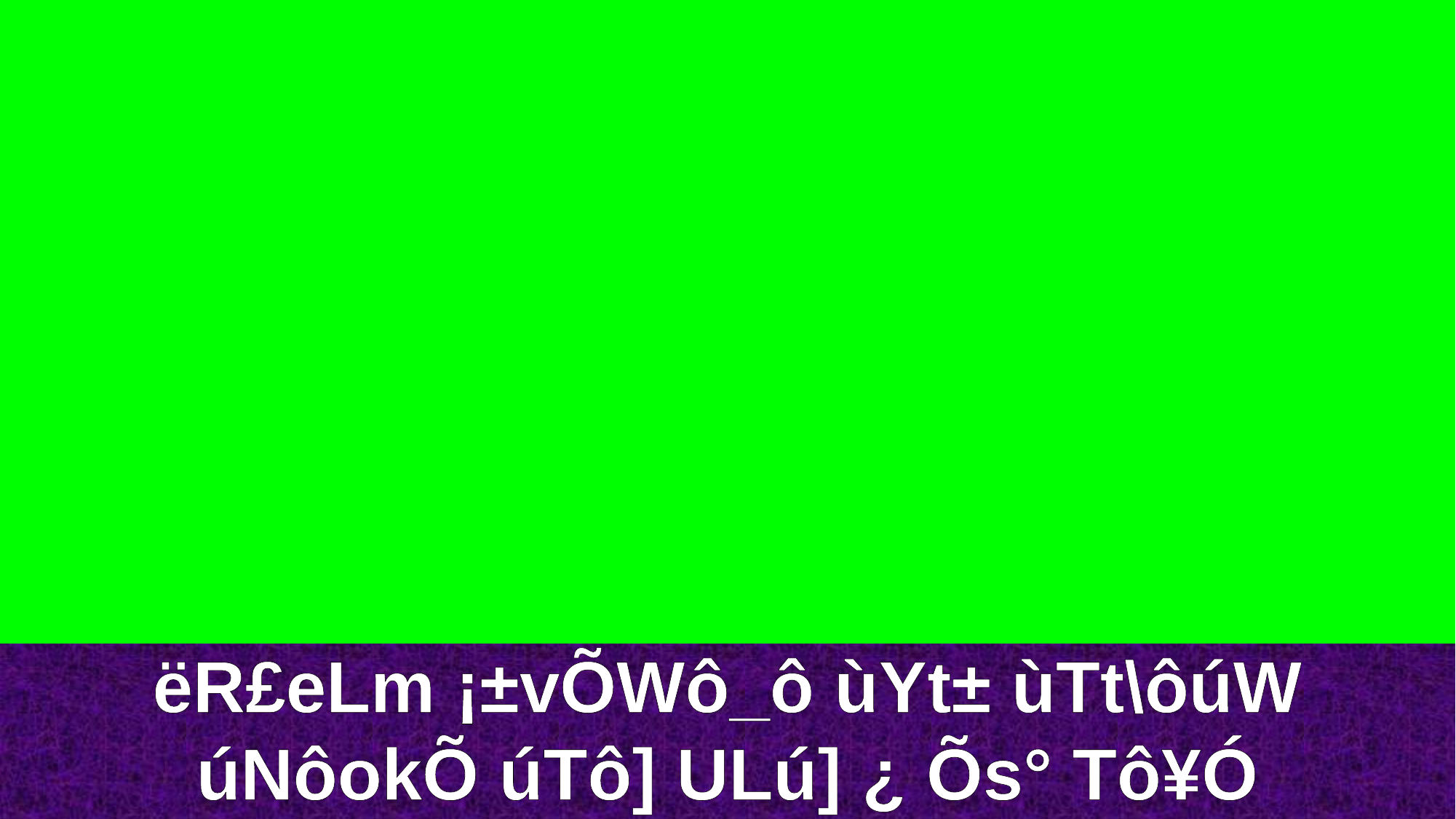

ëR£eLm ¡±vÕWô_ô ùYt± ùTt\ôúW úNôokÕ úTô] ULú] ¿ Õs° Tô¥Ó